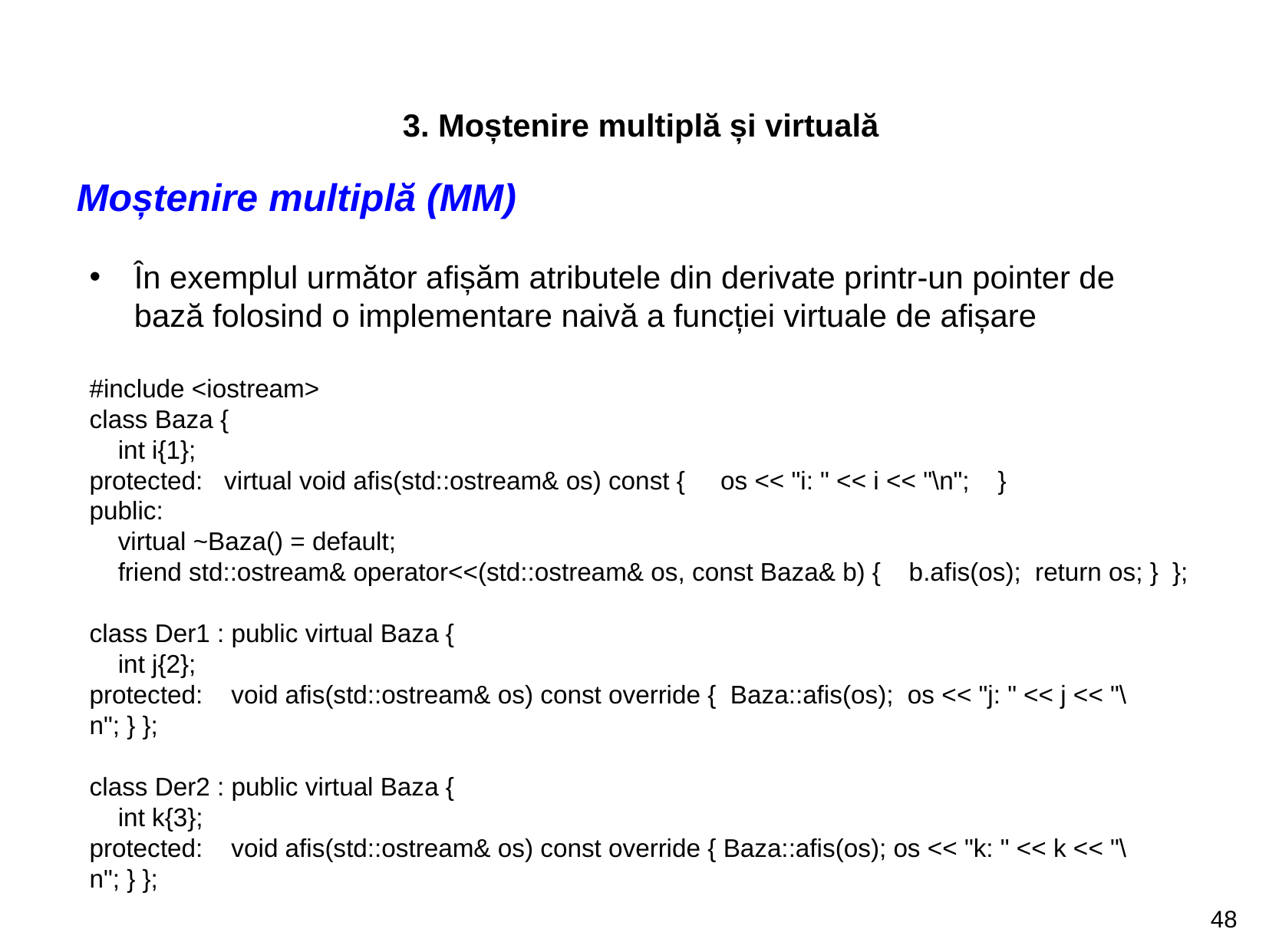

3. Moștenire multiplă și virtuală
Moștenire multiplă (MM)

În exemplul următor afișăm atributele din derivate printr-un pointer de bază folosind o implementare naivă a funcției virtuale de afișare

#include <iostream>
class Baza {
    int i{1};
protected:   virtual void afis(std::ostream& os) const {     os << "i: " << i << "\n";    }
public:
    virtual ~Baza() = default;
    friend std::ostream& operator<<(std::ostream& os, const Baza& b) {    b.afis(os);  return os; }  };

class Der1 : public virtual Baza {
    int j{2};
protected:    void afis(std::ostream& os) const override {  Baza::afis(os);  os << "j: " << j << "\n"; } };

class Der2 : public virtual Baza {
    int k{3};
protected:    void afis(std::ostream& os) const override { Baza::afis(os); os << "k: " << k << "\n"; } };

48